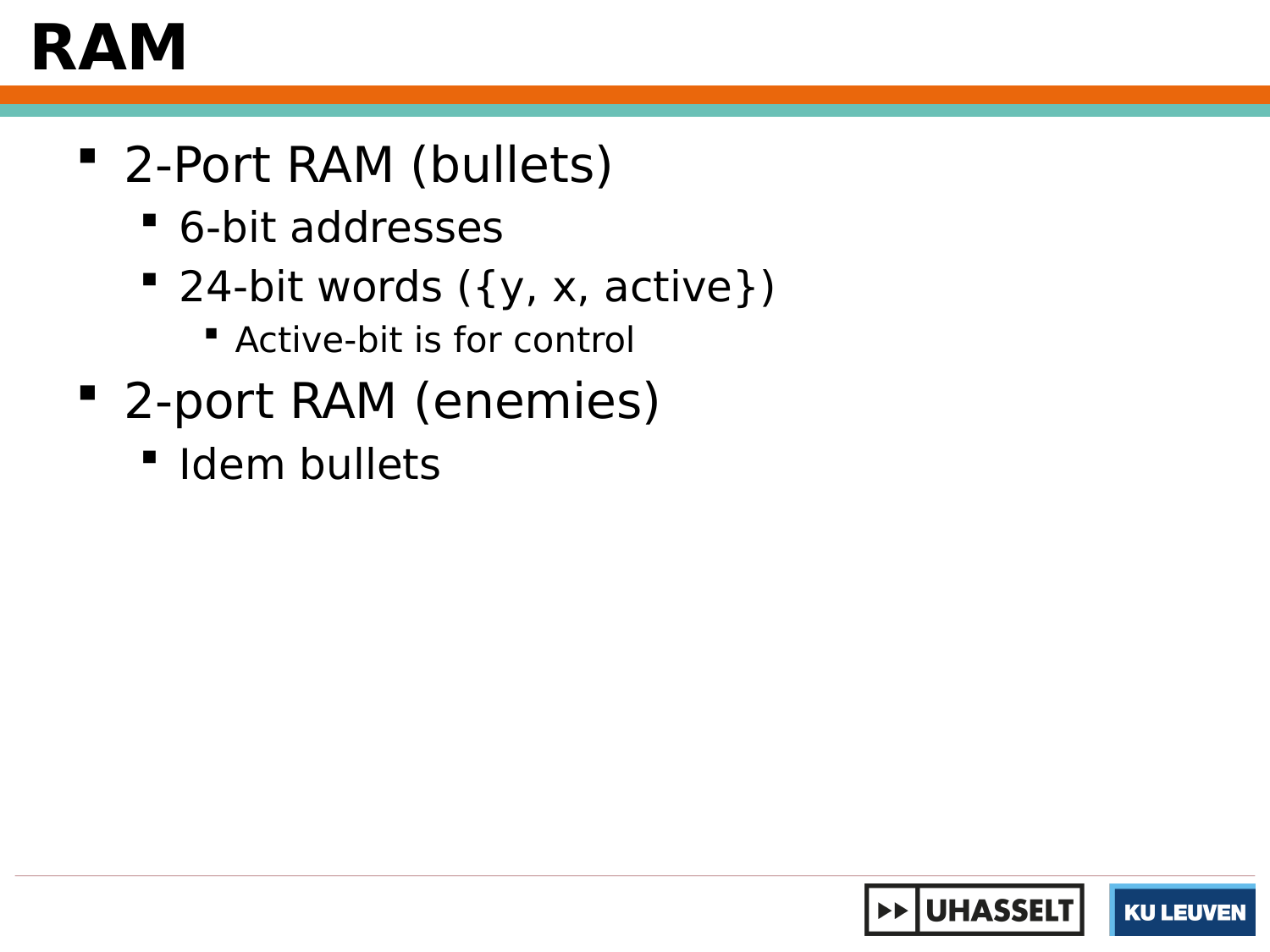

RAM
2-Port RAM (bullets)
6-bit addresses
24-bit words ({y, x, active})
Active-bit is for control
2-port RAM (enemies)
Idem bullets